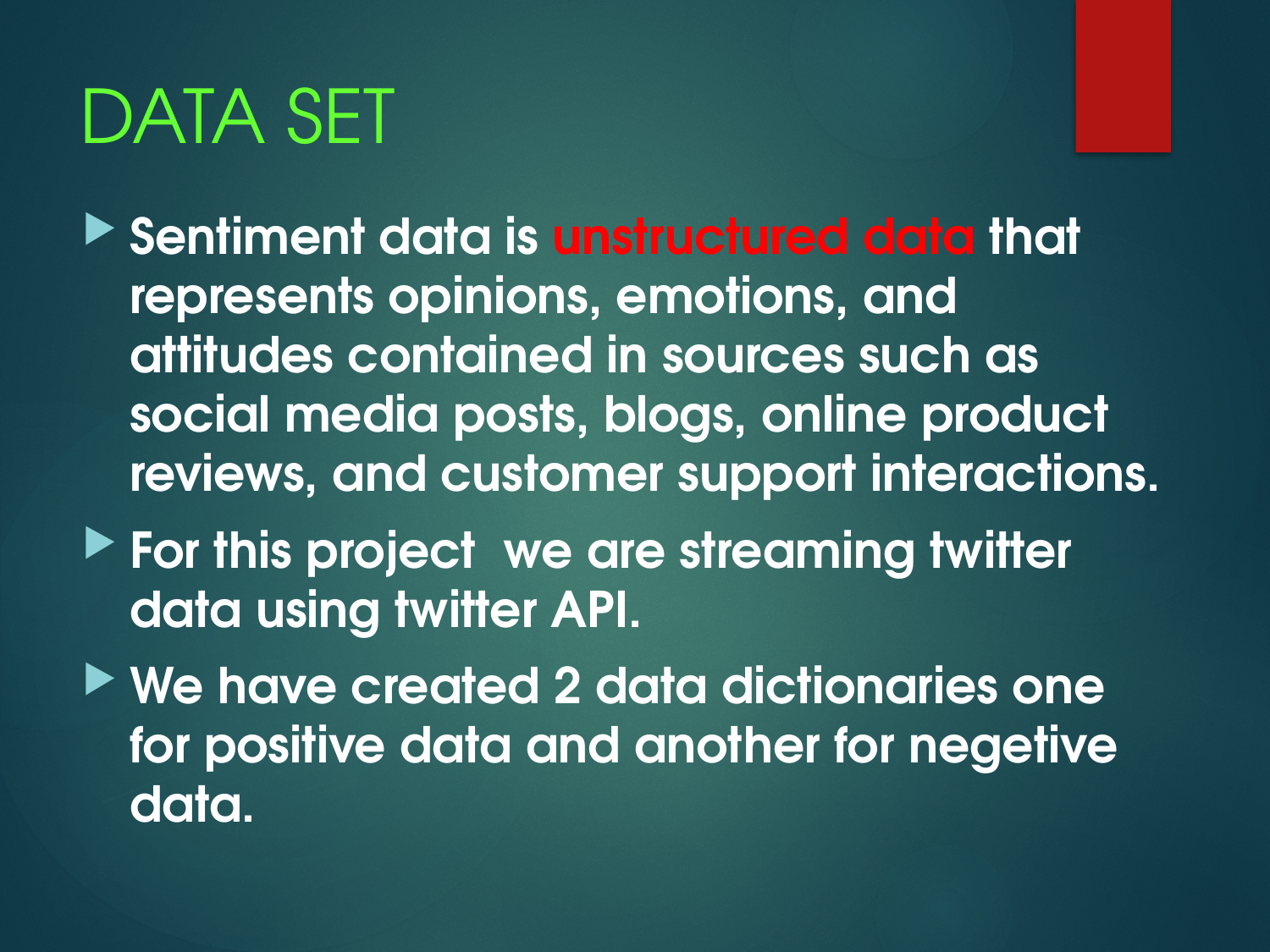

# DATA SET
Sentiment data is unstructured data that represents opinions, emotions, and attitudes contained in sources such as social media posts, blogs, online product reviews, and customer support interactions.
For this project  we are streaming twitter data using twitter API.
We have created 2 data dictionaries one for positive data and another for negetive data.